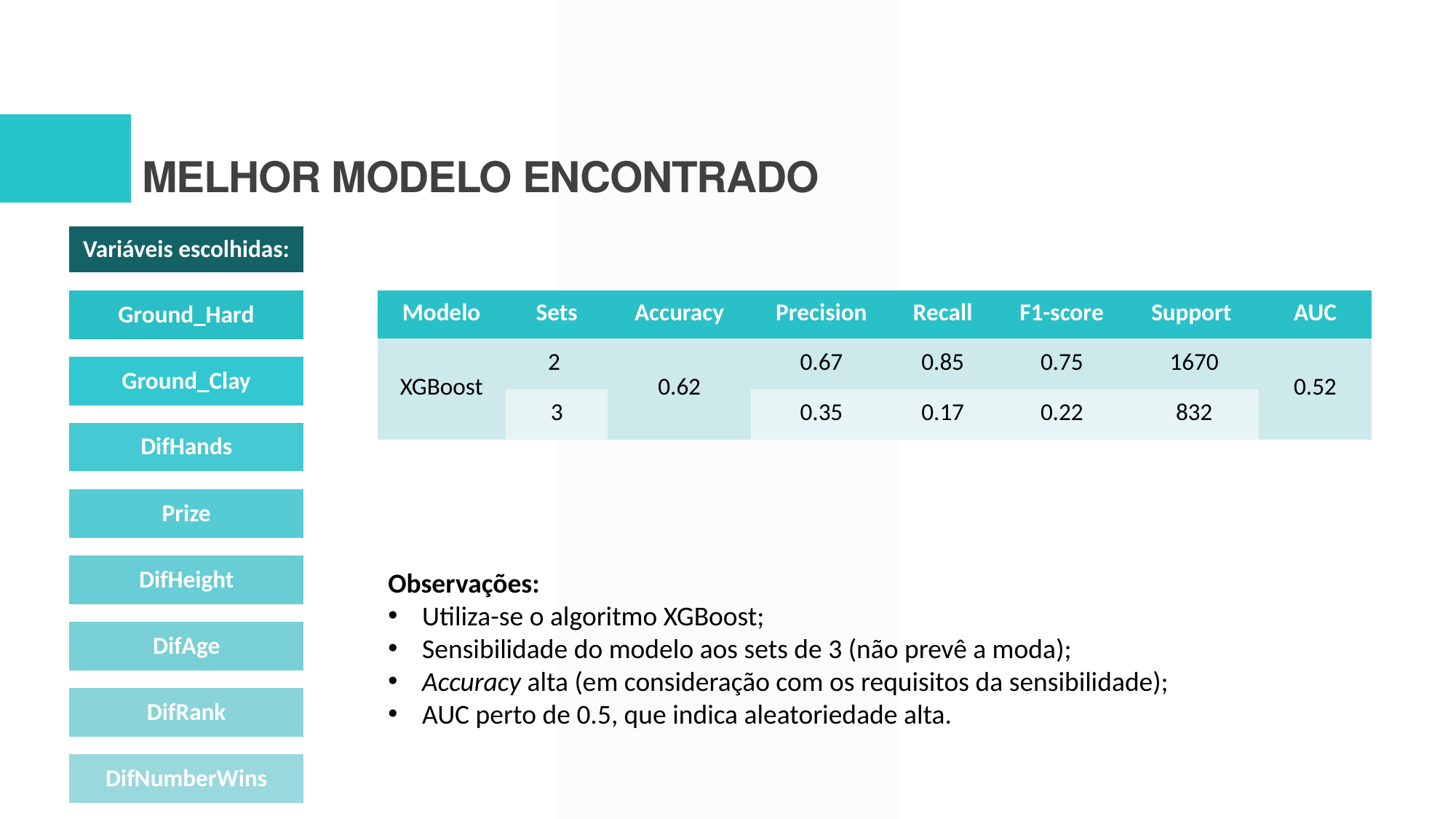

# MELHOR MODELO ENCONTRADO
Variáveis escolhidas:
Ground_Hard
Ground_Clay
DifHands
Prize
DifHeight
DifAge
DifRank
DifNumberWins
| Modelo | Sets | Accuracy | Precision | Recall | F1-score | Support | AUC |
| --- | --- | --- | --- | --- | --- | --- | --- |
| XGBoost | 2 | 0.62 | 0.67 | 0.85 | 0.75 | 1670 | 0.52 |
|  | 3 |  | 0.35 | 0.17 | 0.22 | 832 |  |
Observações:
Utiliza-se o algoritmo XGBoost;
Sensibilidade do modelo aos sets de 3 (não prevê a moda);
Accuracy alta (em consideração com os requisitos da sensibilidade);
AUC perto de 0.5, que indica aleatoriedade alta.